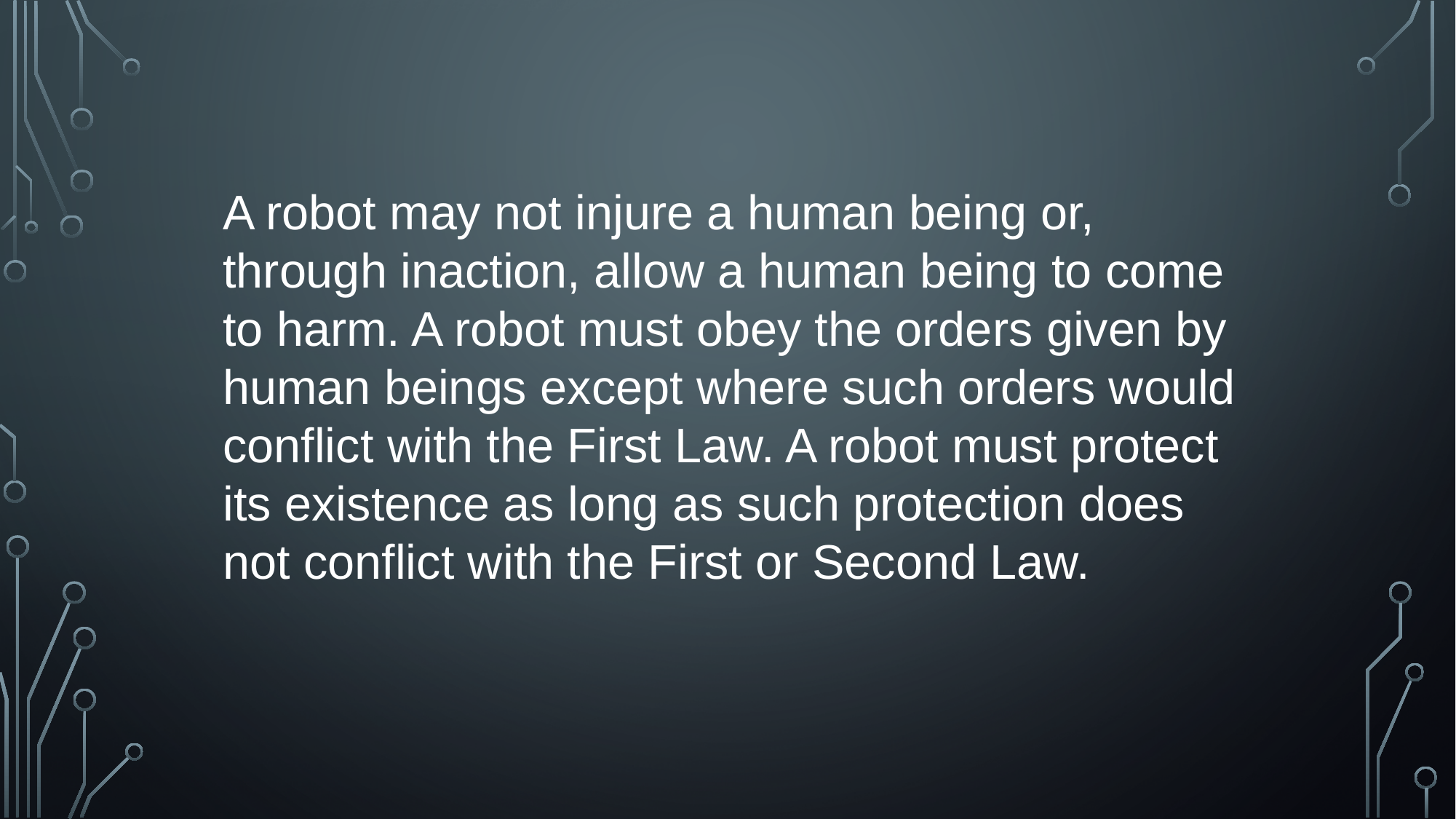

A robot may not injure a human being or, through inaction, allow a human being to come to harm. A robot must obey the orders given by human beings except where such orders would conflict with the First Law. A robot must protect its existence as long as such protection does not conflict with the First or Second Law.